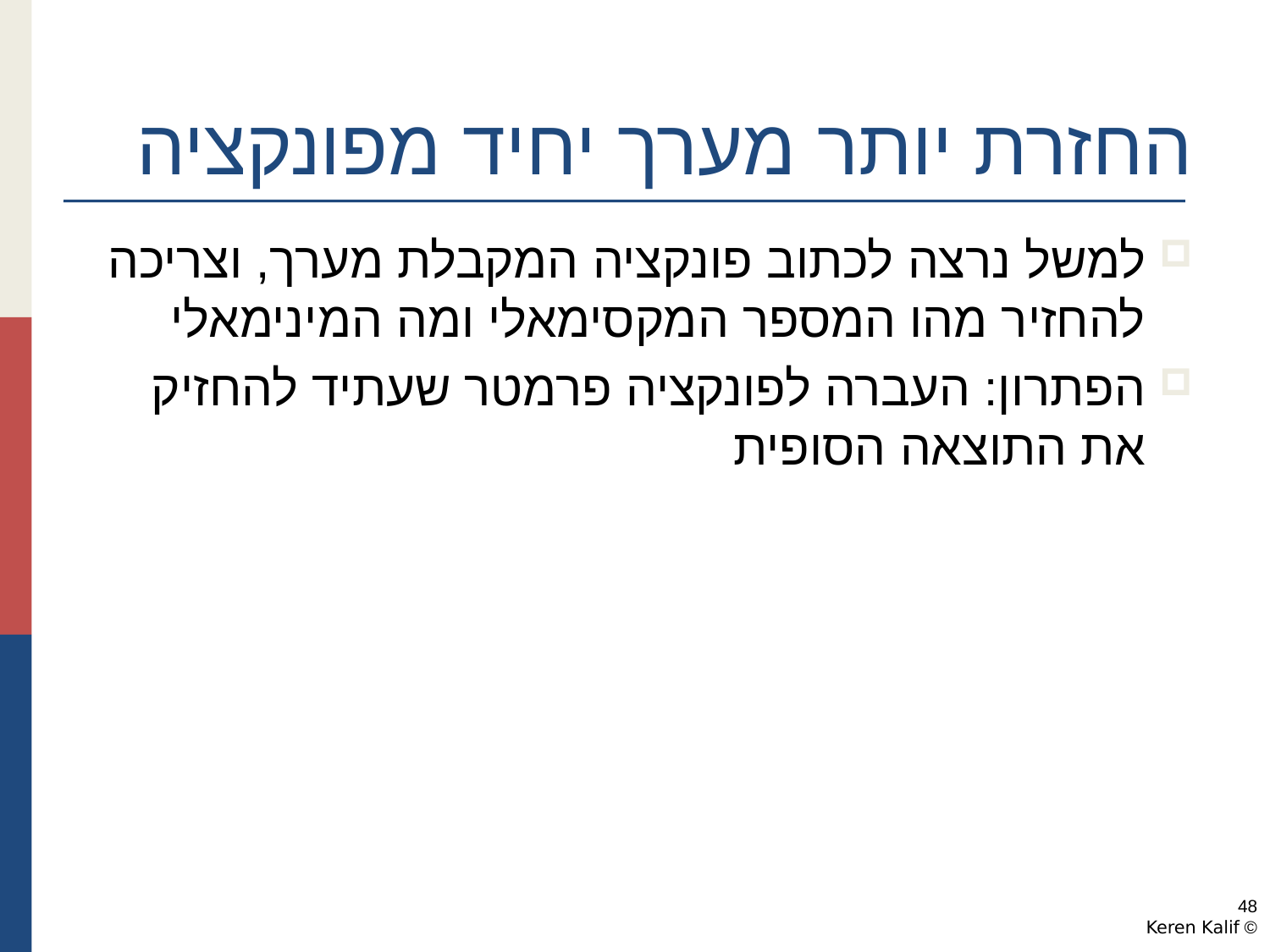

# החזרת יותר מערך יחיד מפונקציה
למשל נרצה לכתוב פונקציה המקבלת מערך, וצריכה להחזיר מהו המספר המקסימאלי ומה המינימאלי
הפתרון: העברה לפונקציה פרמטר שעתיד להחזיק את התוצאה הסופית
48
© Keren Kalif